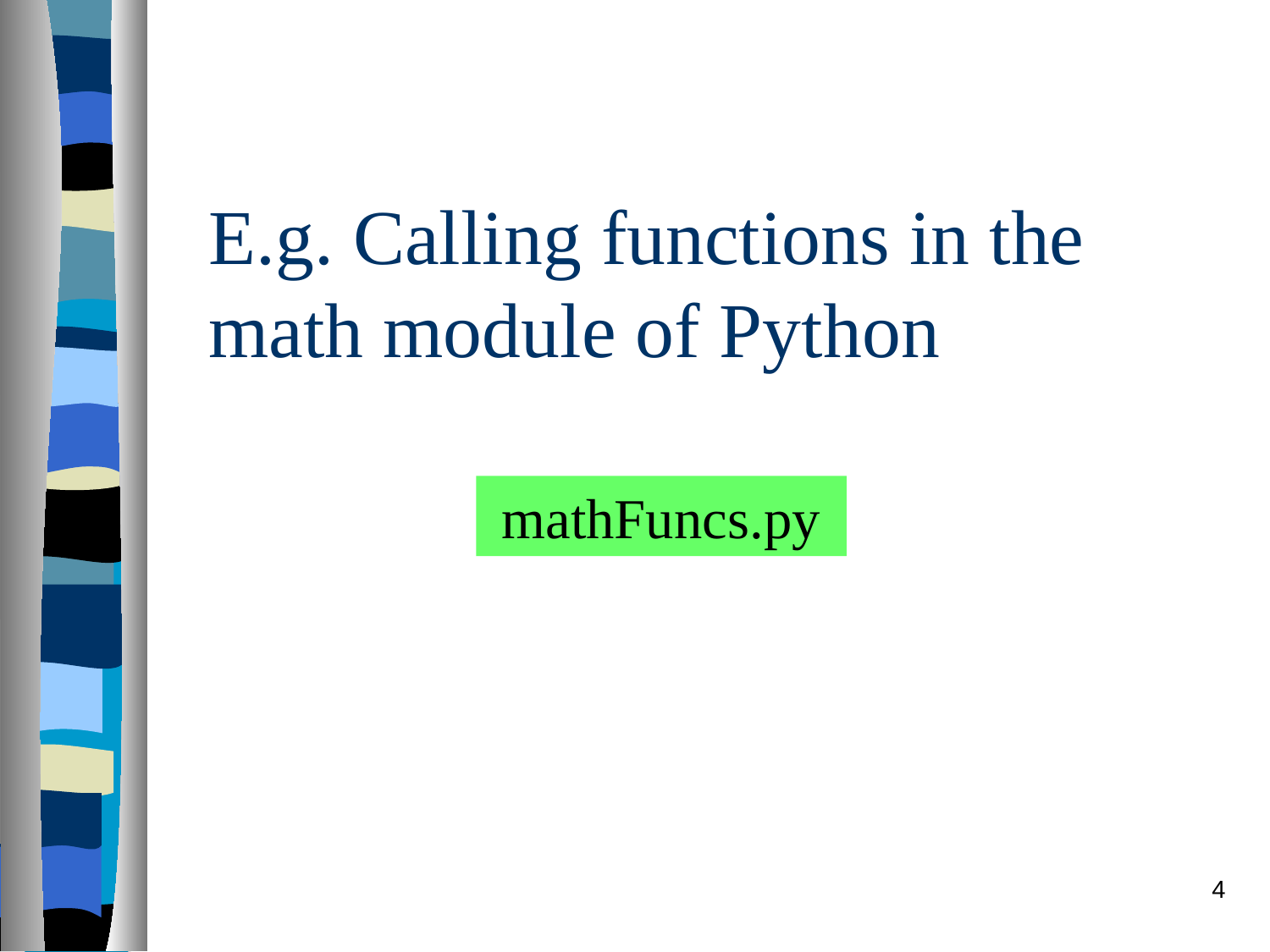

# E.g. Calling functions in the math module of Python
mathFuncs.py
4